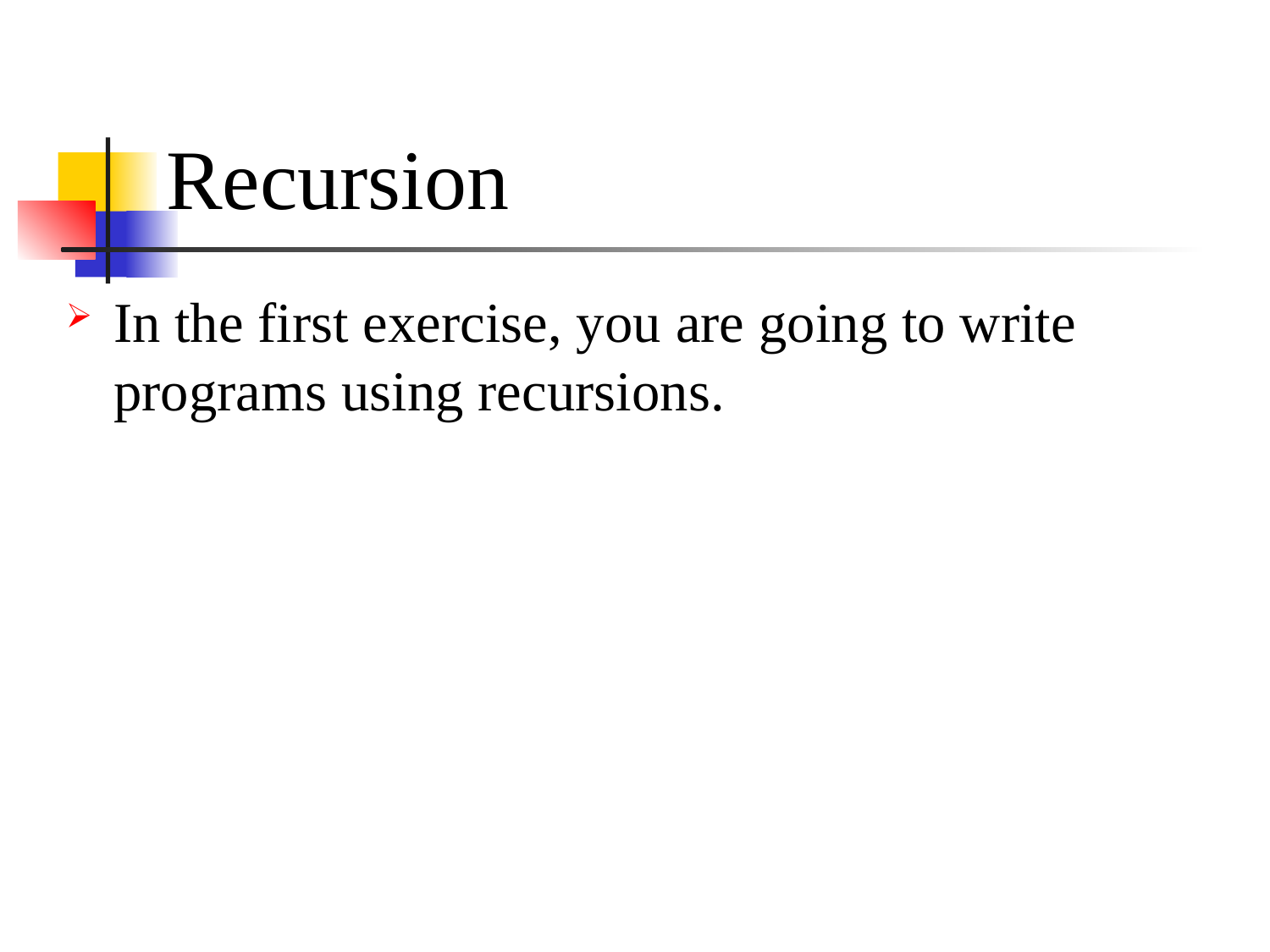

# Recursion
In the first exercise, you are going to write programs using recursions.
2